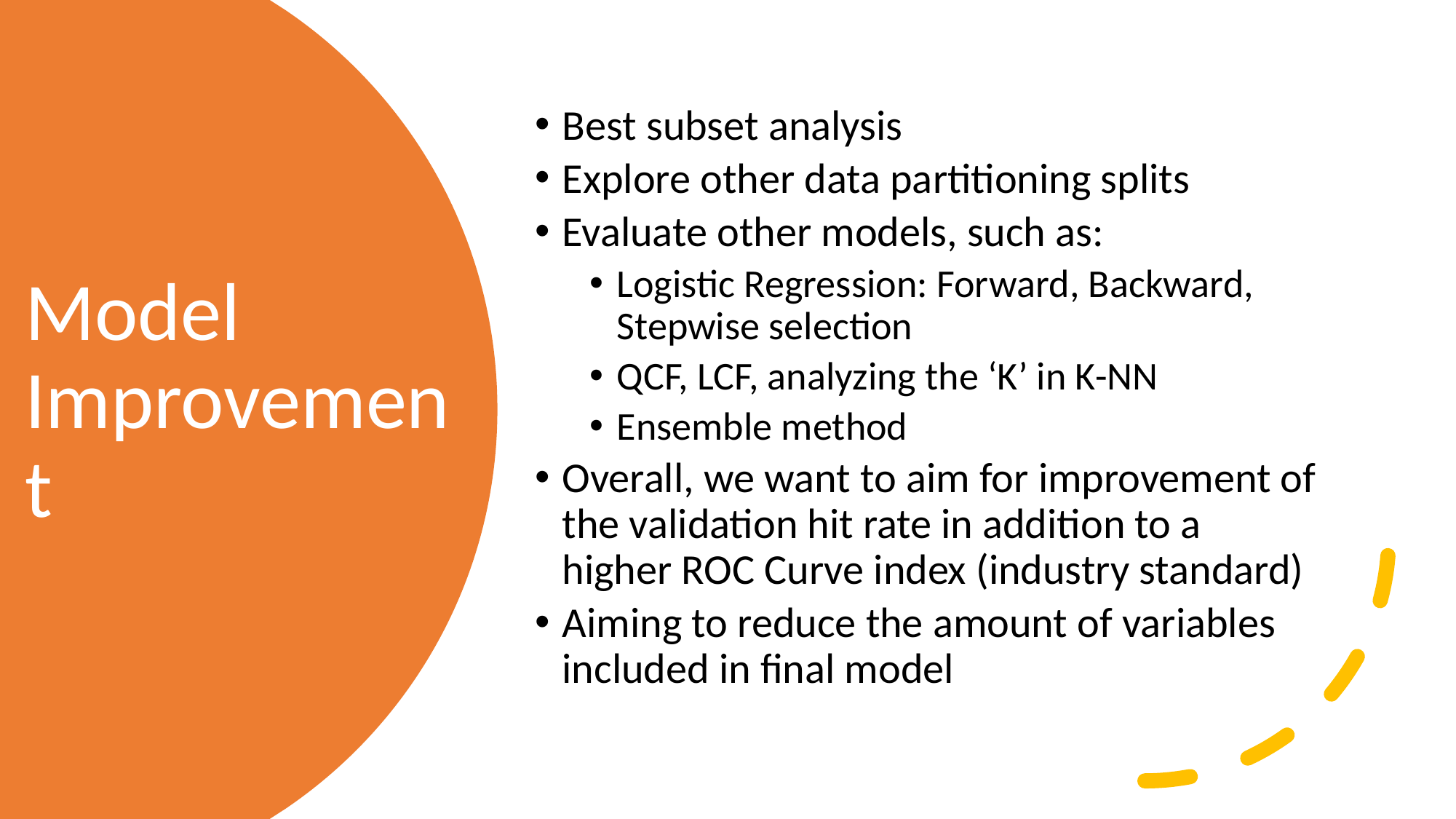

Best subset analysis
Explore other data partitioning splits
Evaluate other models, such as:
Logistic Regression: Forward, Backward, Stepwise selection
QCF, LCF, analyzing the ‘K’ in K-NN
Ensemble method
Overall, we want to aim for improvement of the validation hit rate in addition to a higher ROC Curve index (industry standard)
Aiming to reduce the amount of variables included in final model
# Model Improvement